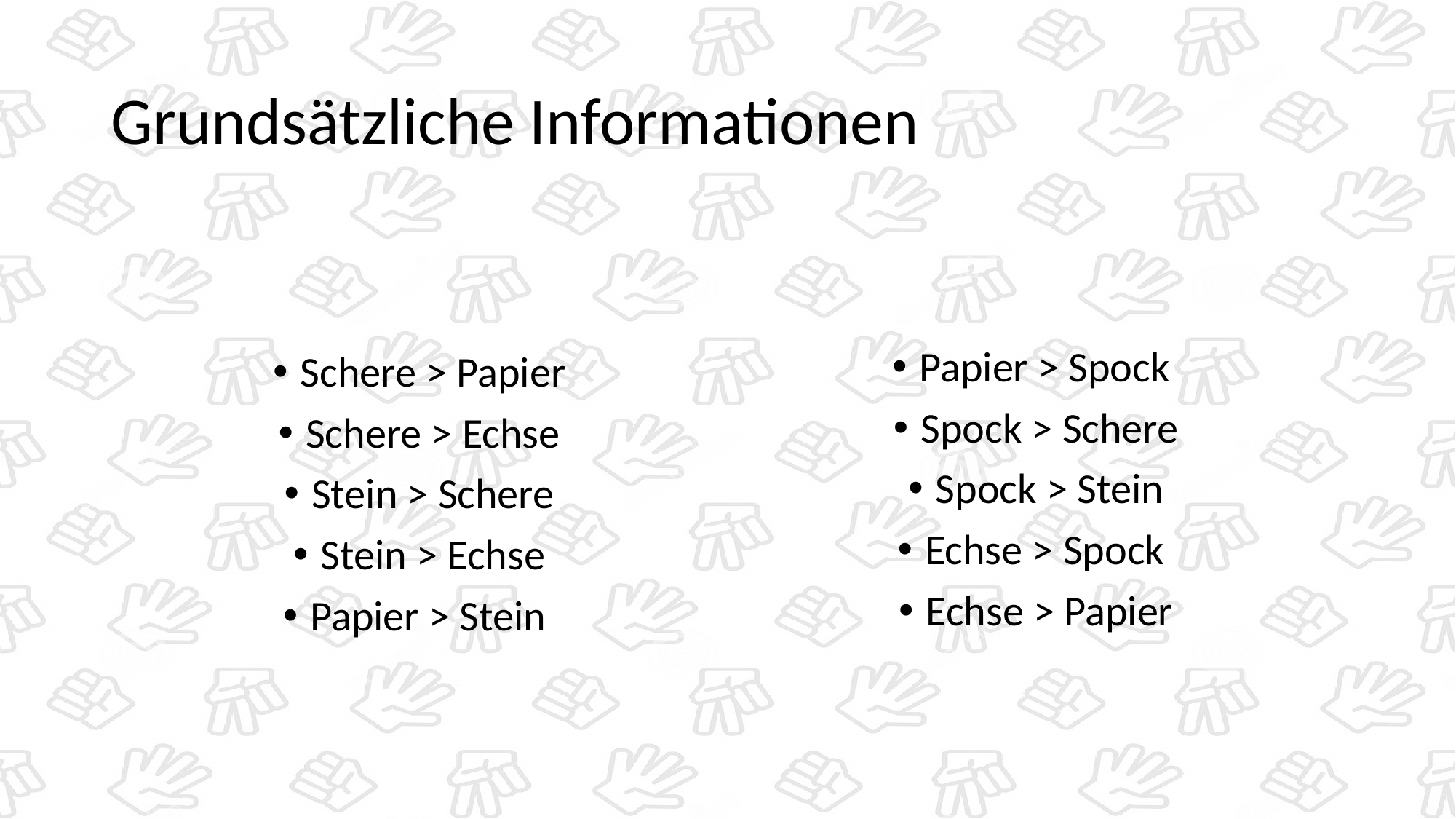

# Grundsätzliche Informationen

Schere > Papier
Schere > Echse
Stein > Schere
Stein > Echse
Papier > Stein

Papier > Spock
Spock > Schere
Spock > Stein
Echse > Spock
Echse > Papier